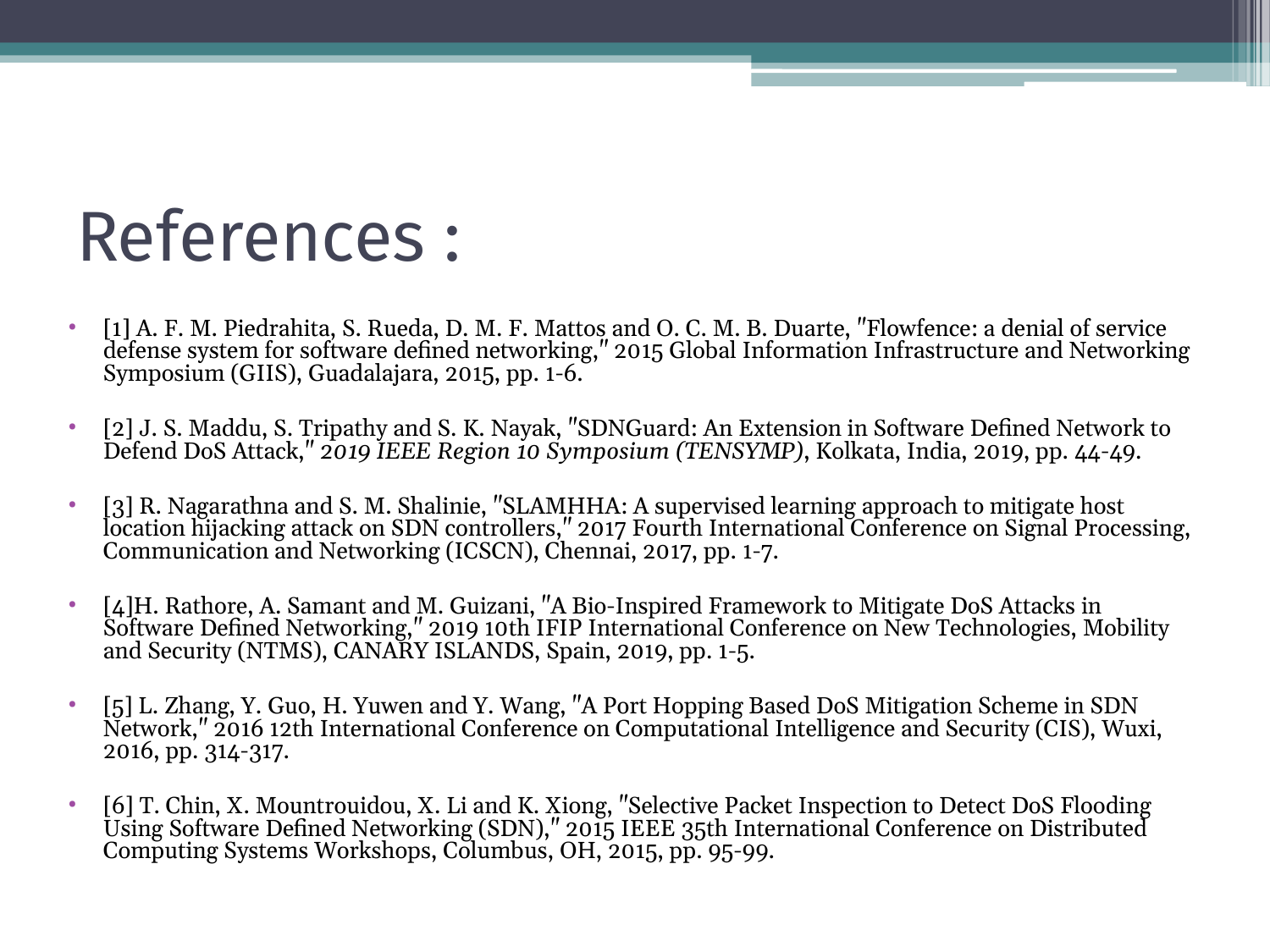

# References :
[1] A. F. M. Piedrahita, S. Rueda, D. M. F. Mattos and O. C. M. B. Duarte, "Flowfence: a denial of service defense system for software defined networking," 2015 Global Information Infrastructure and Networking Symposium (GIIS), Guadalajara, 2015, pp. 1-6.

[2] J. S. Maddu, S. Tripathy and S. K. Nayak, "SDNGuard: An Extension in Software Defined Network to Defend DoS Attack," 2019 IEEE Region 10 Symposium (TENSYMP), Kolkata, India, 2019, pp. 44-49.

[3] R. Nagarathna and S. M. Shalinie, "SLAMHHA: A supervised learning approach to mitigate host location hijacking attack on SDN controllers," 2017 Fourth International Conference on Signal Processing, Communication and Networking (ICSCN), Chennai, 2017, pp. 1-7.

[4]H. Rathore, A. Samant and M. Guizani, "A Bio-Inspired Framework to Mitigate DoS Attacks in Software Defined Networking," 2019 10th IFIP International Conference on New Technologies, Mobility and Security (NTMS), CANARY ISLANDS, Spain, 2019, pp. 1-5.

[5] L. Zhang, Y. Guo, H. Yuwen and Y. Wang, "A Port Hopping Based DoS Mitigation Scheme in SDN Network," 2016 12th International Conference on Computational Intelligence and Security (CIS), Wuxi, 2016, pp. 314-317.

[6] T. Chin, X. Mountrouidou, X. Li and K. Xiong, "Selective Packet Inspection to Detect DoS Flooding Using Software Defined Networking (SDN)," 2015 IEEE 35th International Conference on Distributed Computing Systems Workshops, Columbus, OH, 2015, pp. 95-99.